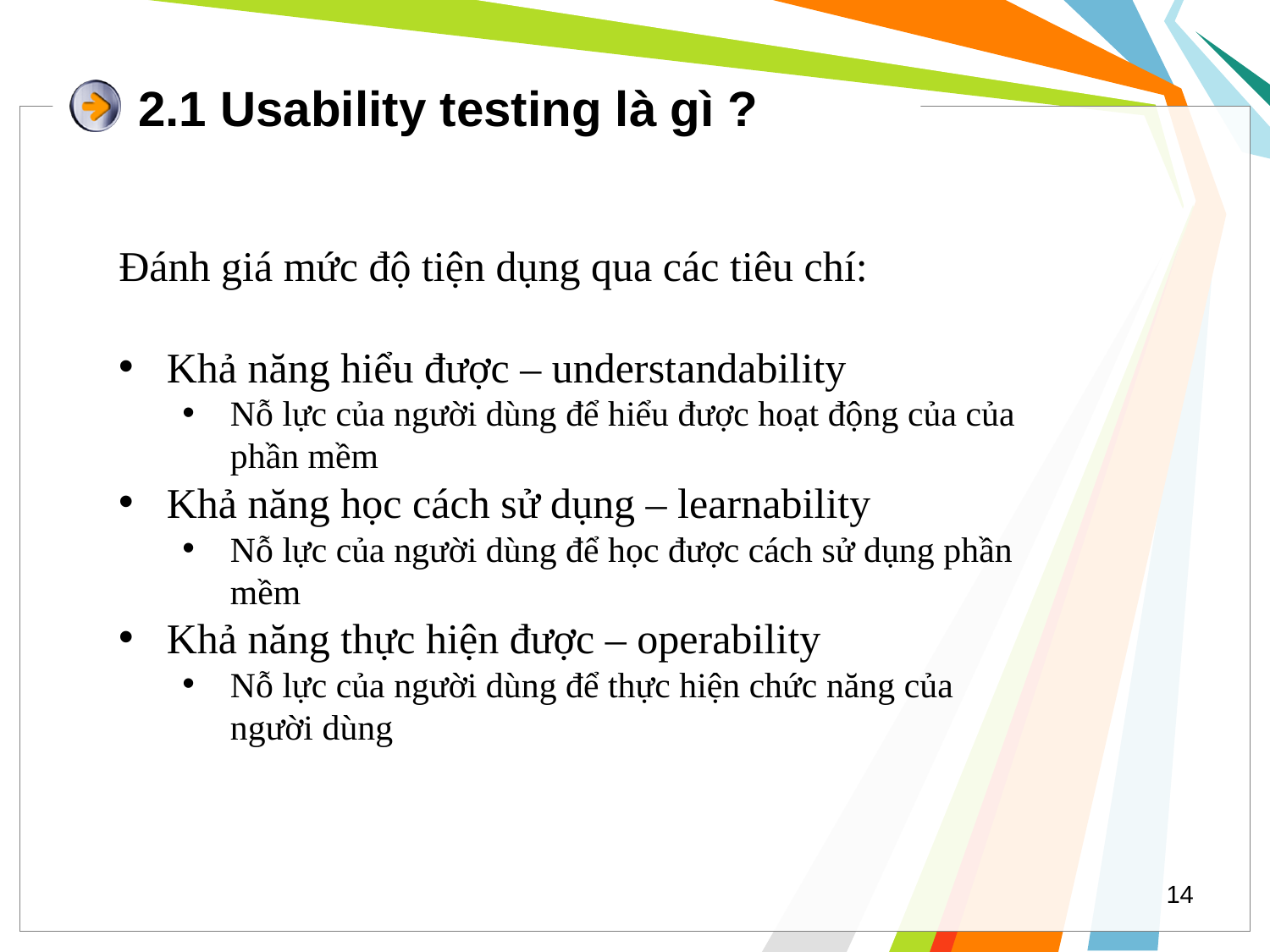

# 2.1 Usability testing là gì ?
Đánh giá mức độ tiện dụng qua các tiêu chí:

Khả năng hiểu được – understandability
Nỗ lực của người dùng để hiểu được hoạt động của của phần mềm
Khả năng học cách sử dụng – learnability
Nỗ lực của người dùng để học được cách sử dụng phần mềm
Khả năng thực hiện được – operability
Nỗ lực của người dùng để thực hiện chức năng của người dùng
14